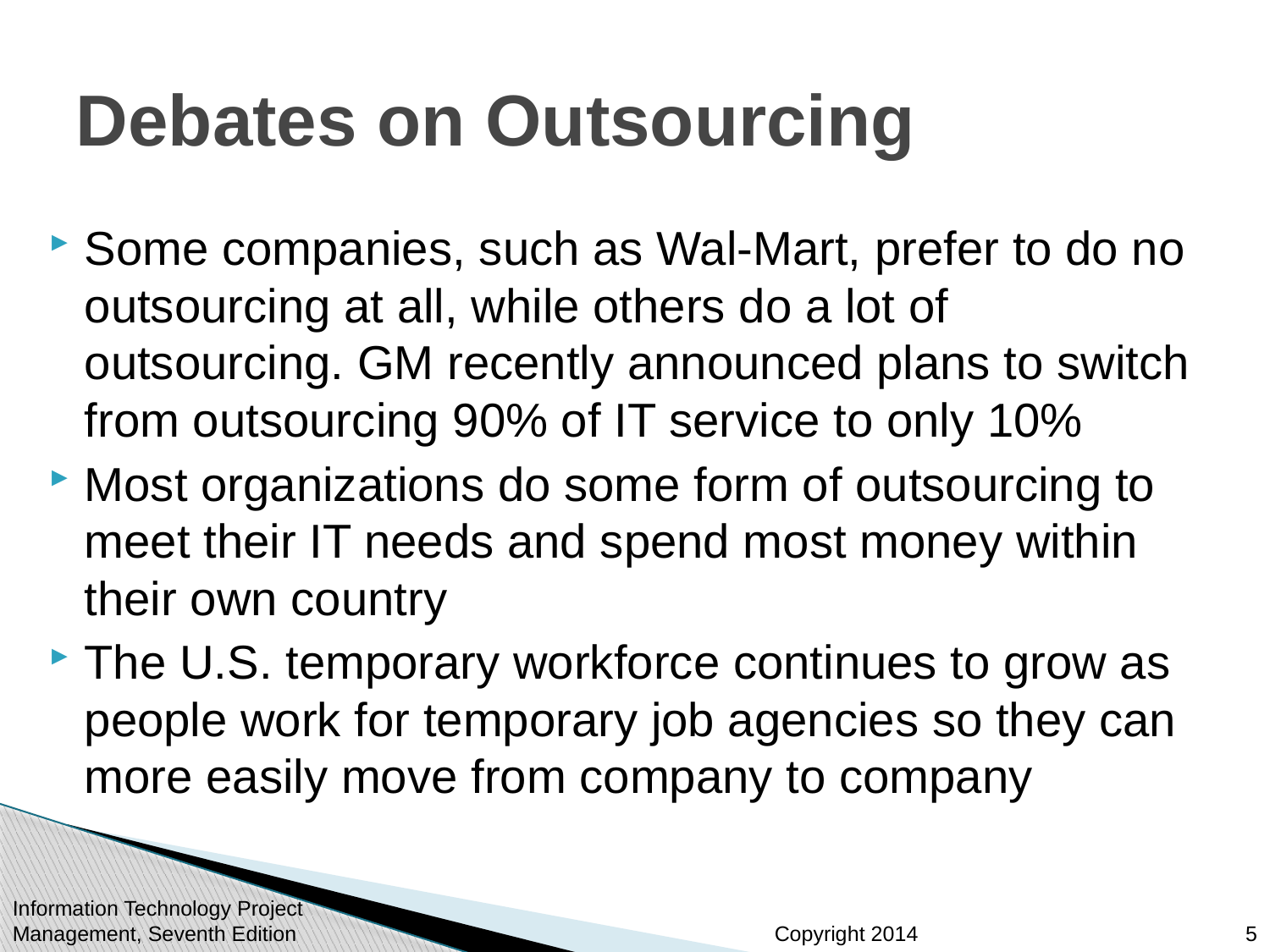

# Debates on Outsourcing
Some companies, such as Wal-Mart, prefer to do no outsourcing at all, while others do a lot of outsourcing. GM recently announced plans to switch from outsourcing 90% of IT service to only 10%
Most organizations do some form of outsourcing to meet their IT needs and spend most money within their own country
The U.S. temporary workforce continues to grow as people work for temporary job agencies so they can more easily move from company to company
Information Technology Project Management, Seventh Edition
5